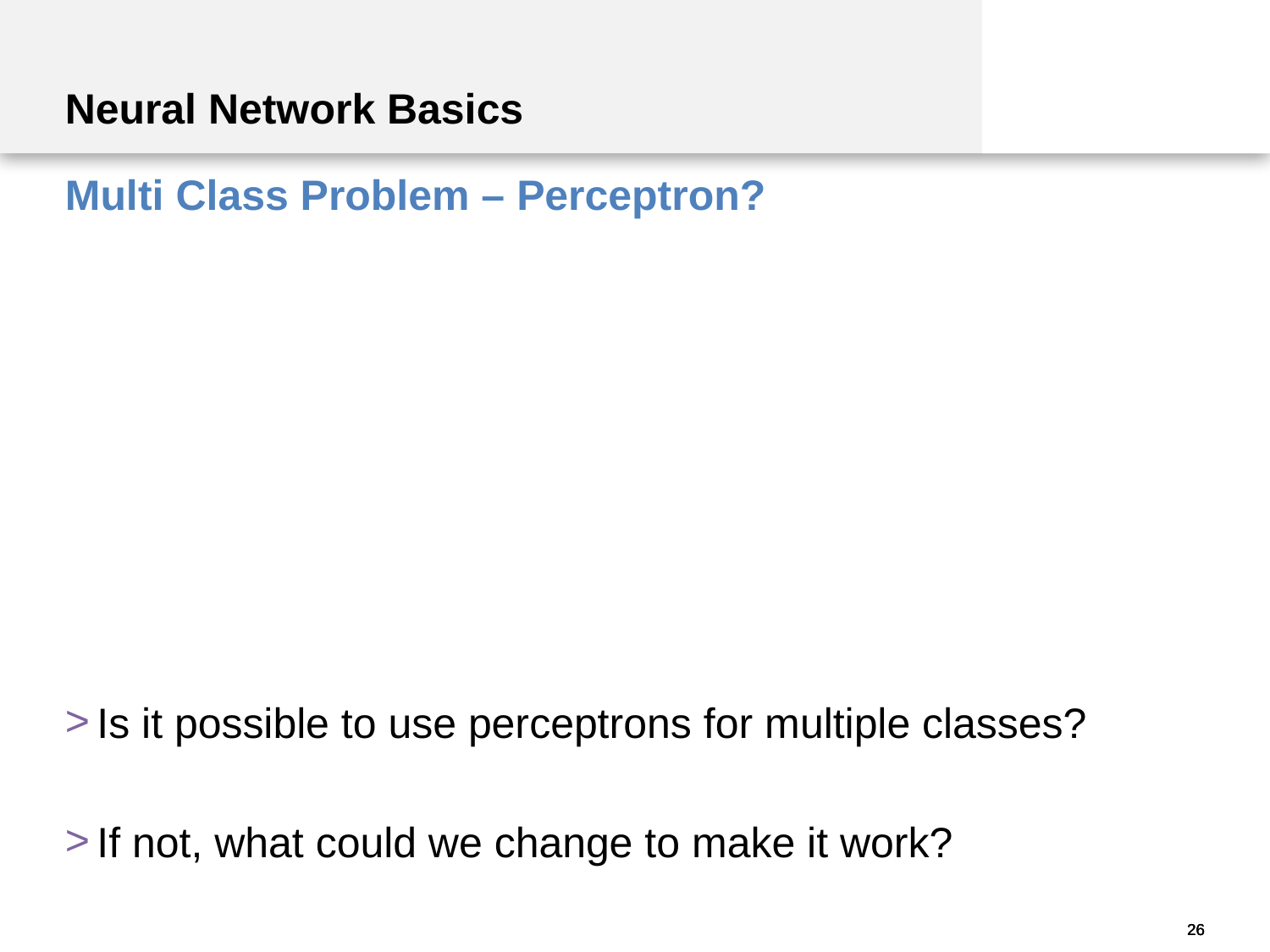

Neural Network Basics
Multi Class Problem – Perceptron?

Is it possible to use perceptrons for multiple classes?
If not, what could we change to make it work?